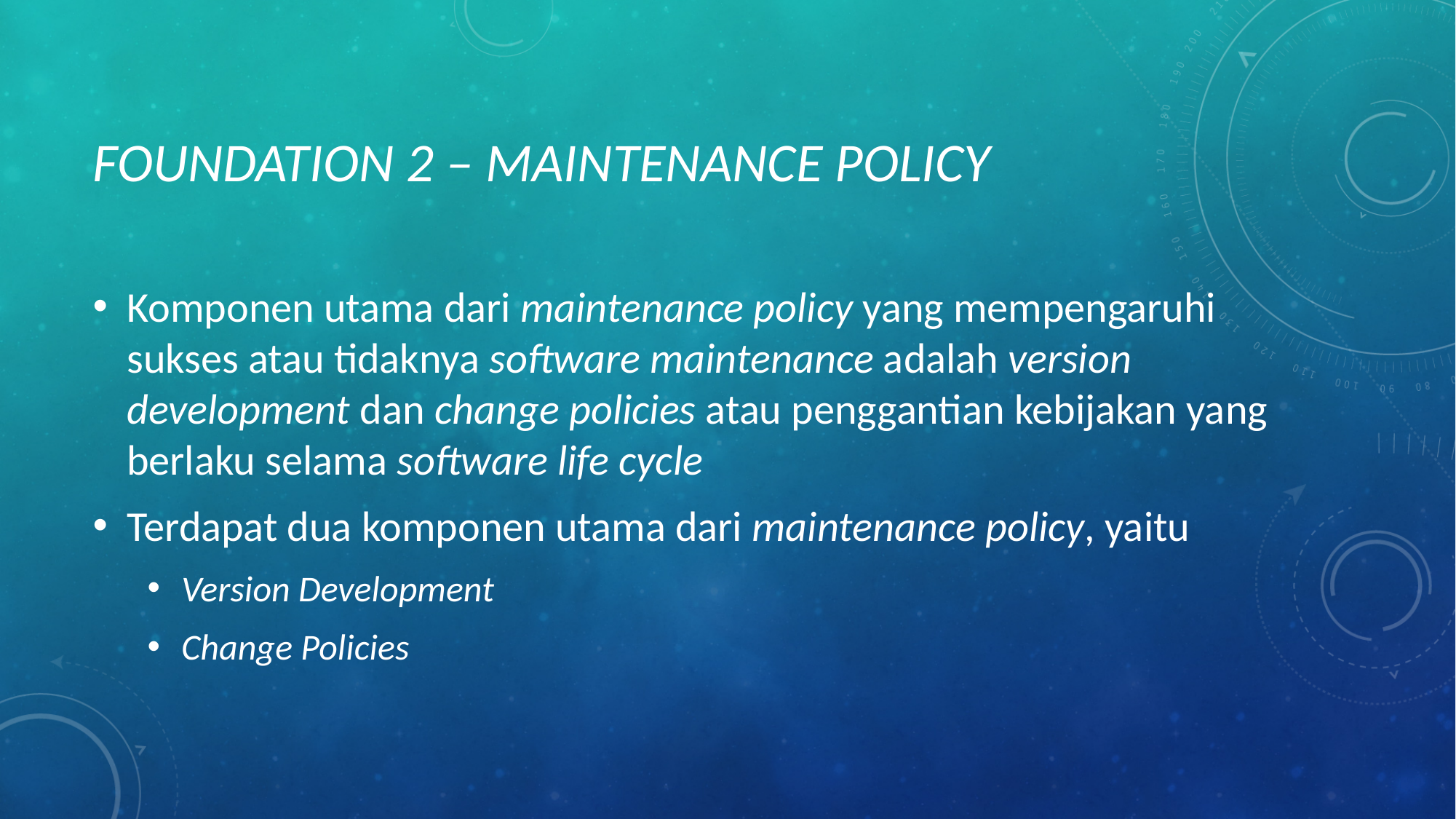

# Foundation 2 – maintenance policy
Komponen utama dari maintenance policy yang mempengaruhi sukses atau tidaknya software maintenance adalah version development dan change policies atau penggantian kebijakan yang berlaku selama software life cycle
Terdapat dua komponen utama dari maintenance policy, yaitu
Version Development
Change Policies